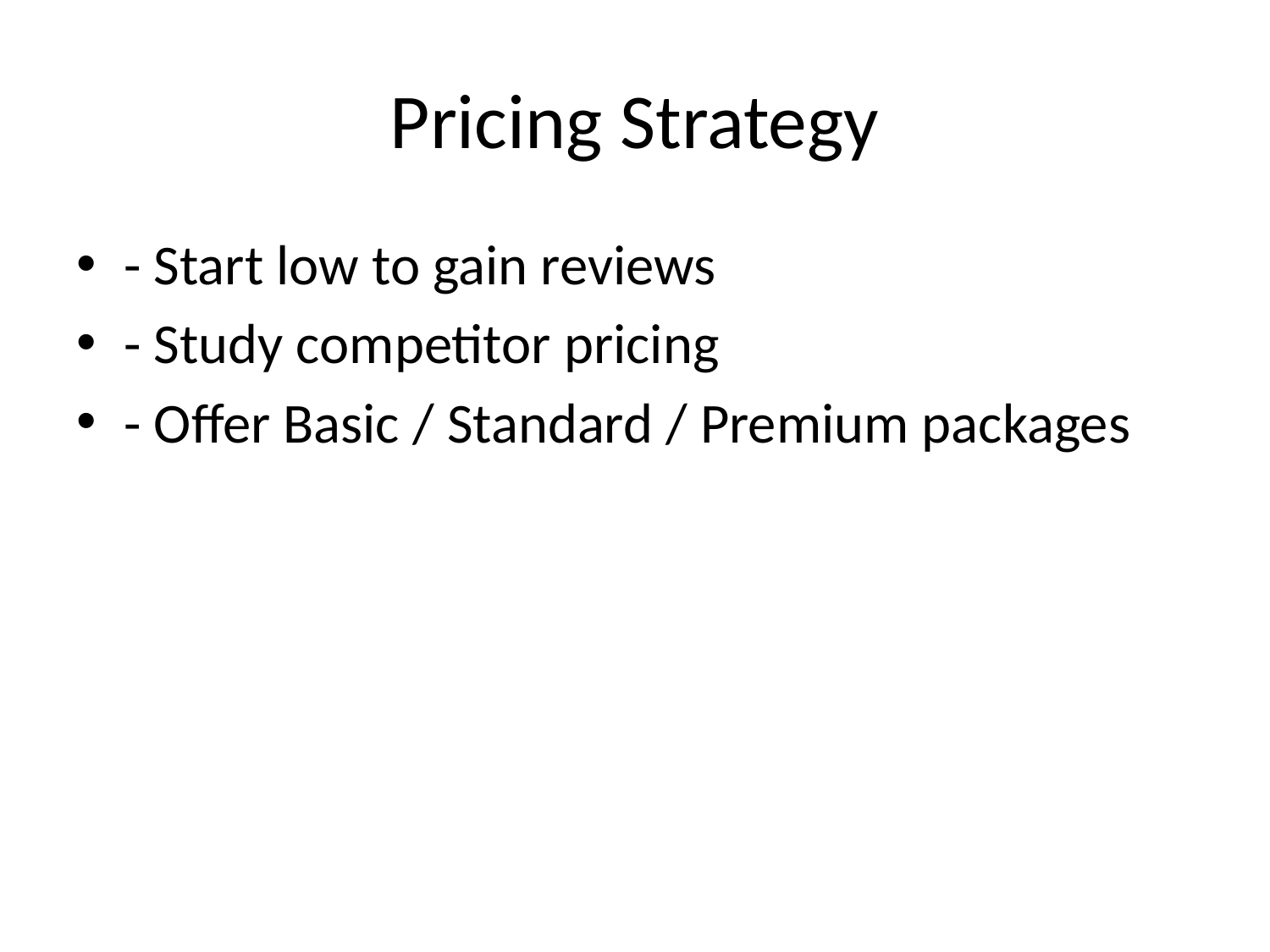

# Pricing Strategy
- Start low to gain reviews
- Study competitor pricing
- Offer Basic / Standard / Premium packages